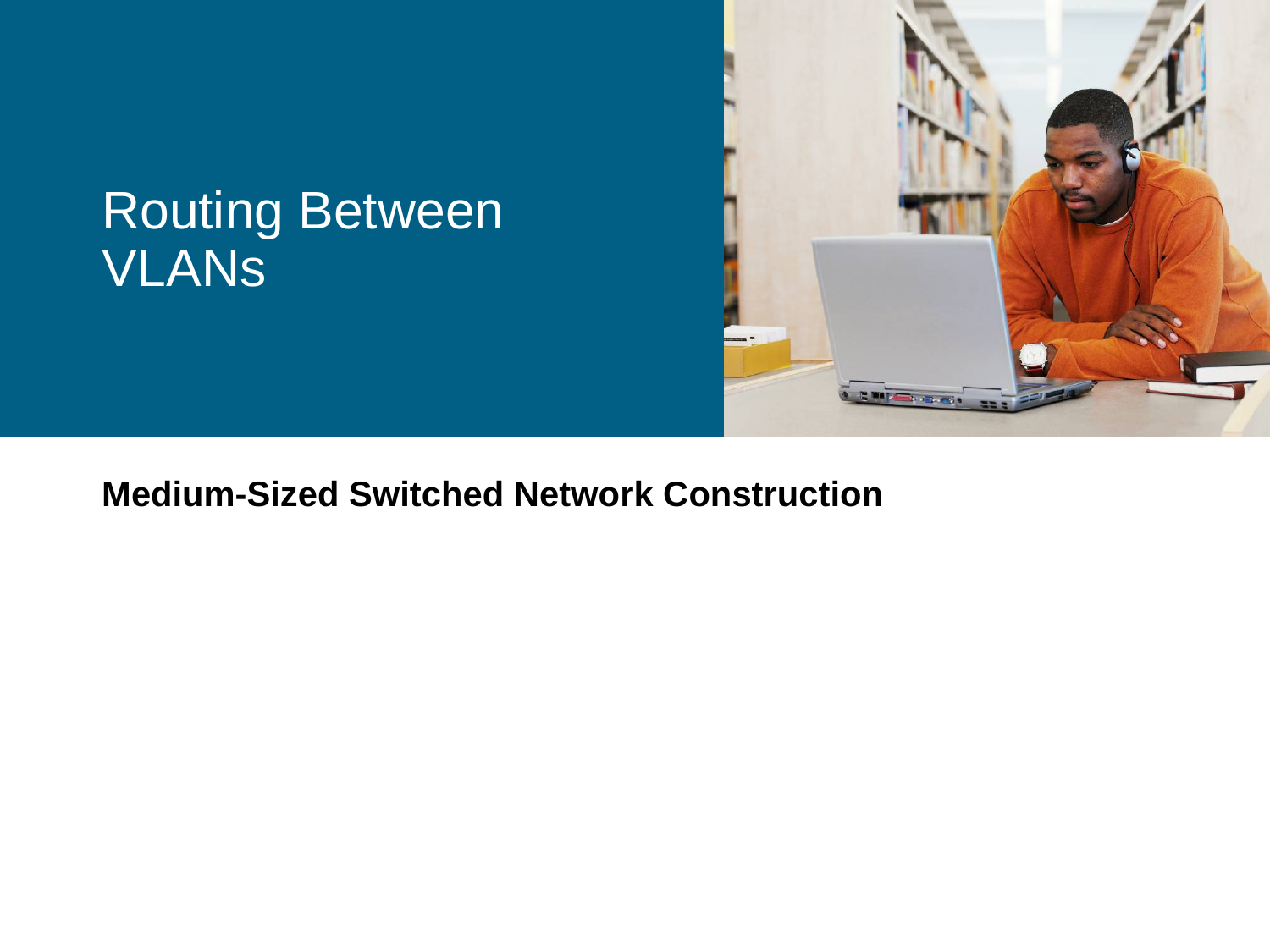

Routing Between VLANs
# Medium-Sized Switched Network Construction